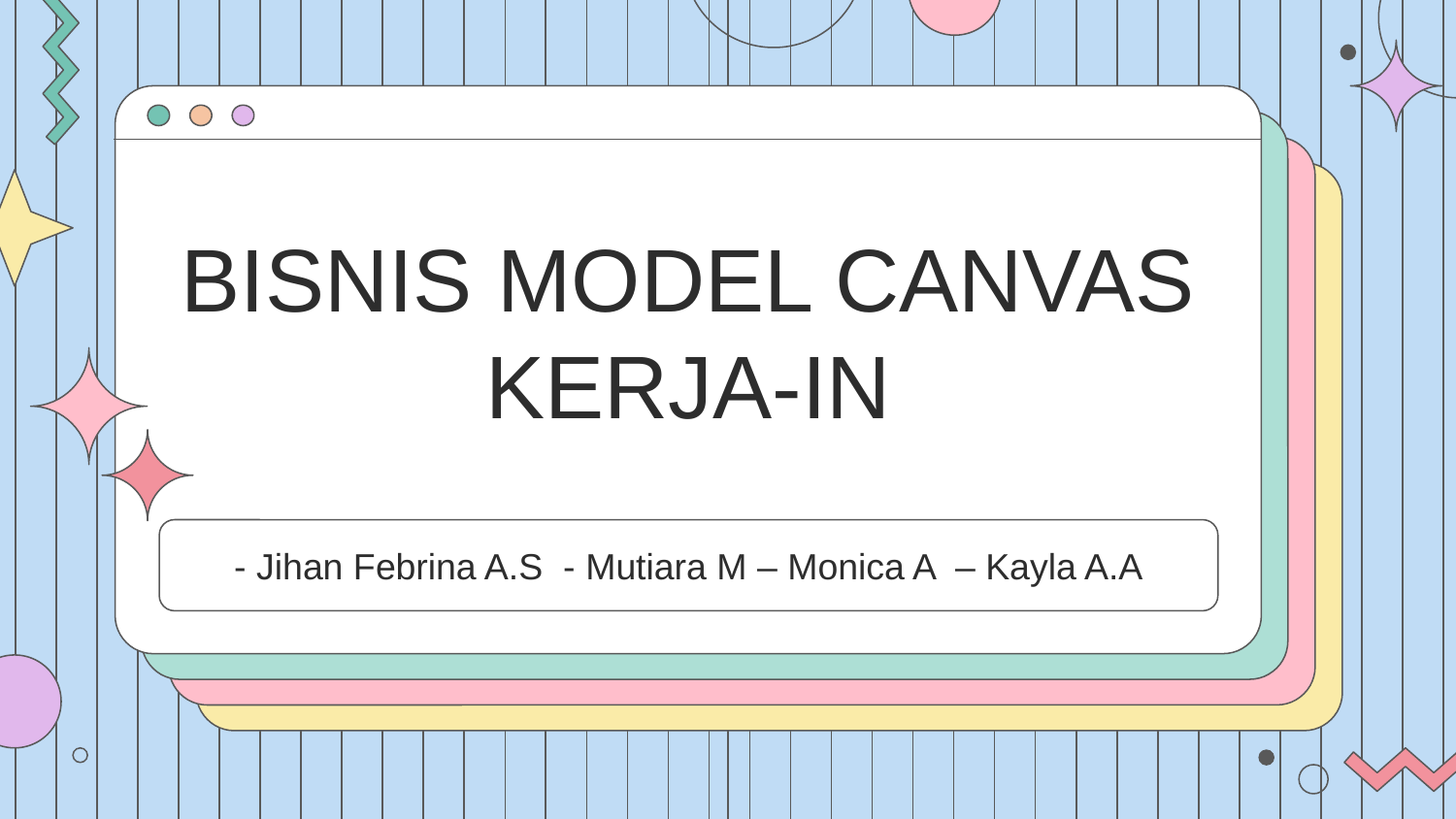

# BISNIS MODEL CANVAS KERJA-IN

- Jihan Febrina A.S  - Mutiara M – Monica A  – Kayla A.A